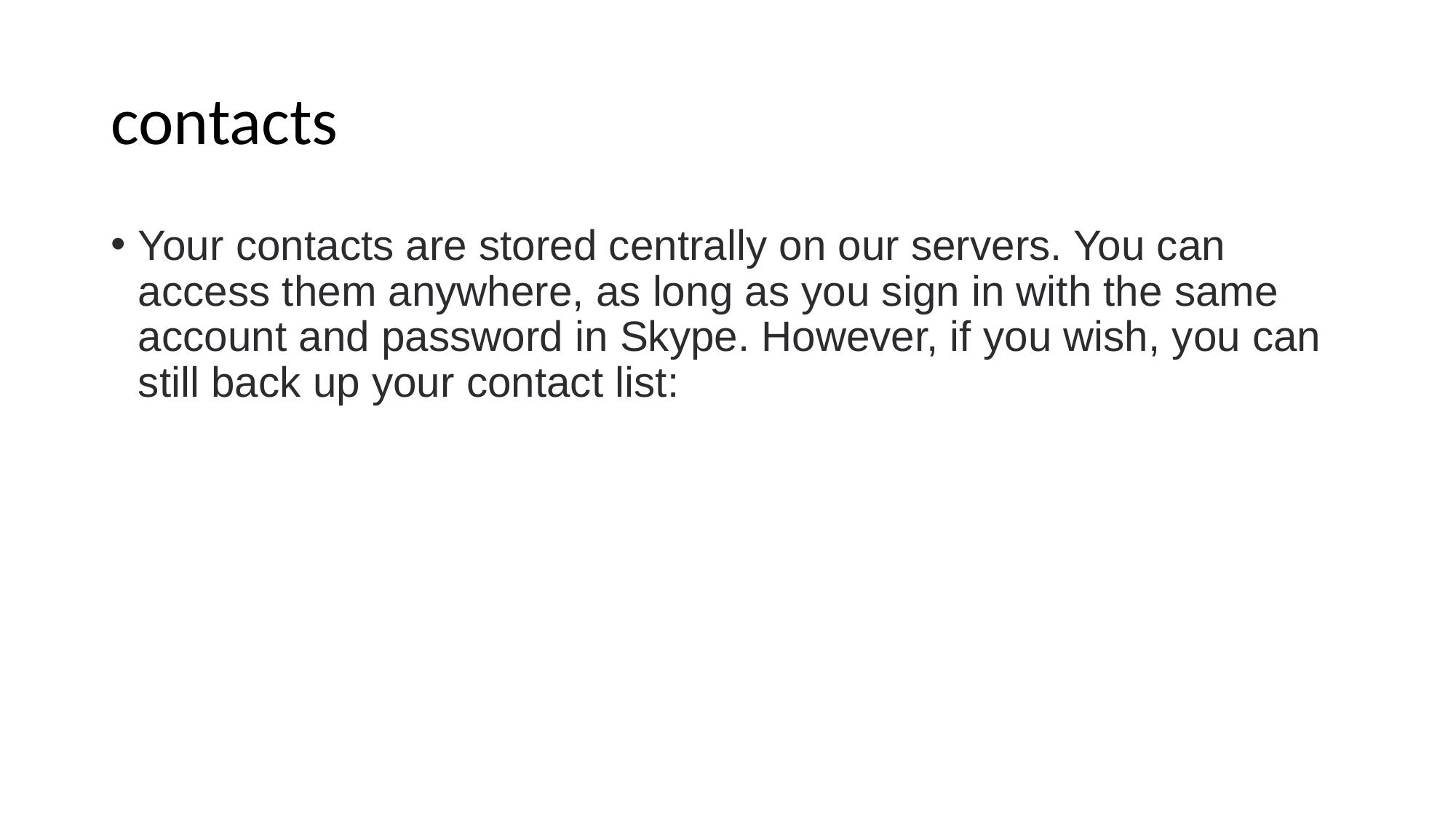

# contacts
Your contacts are stored centrally on our servers. You can access them anywhere, as long as you sign in with the same account and password in Skype. However, if you wish, you can still back up your contact list: